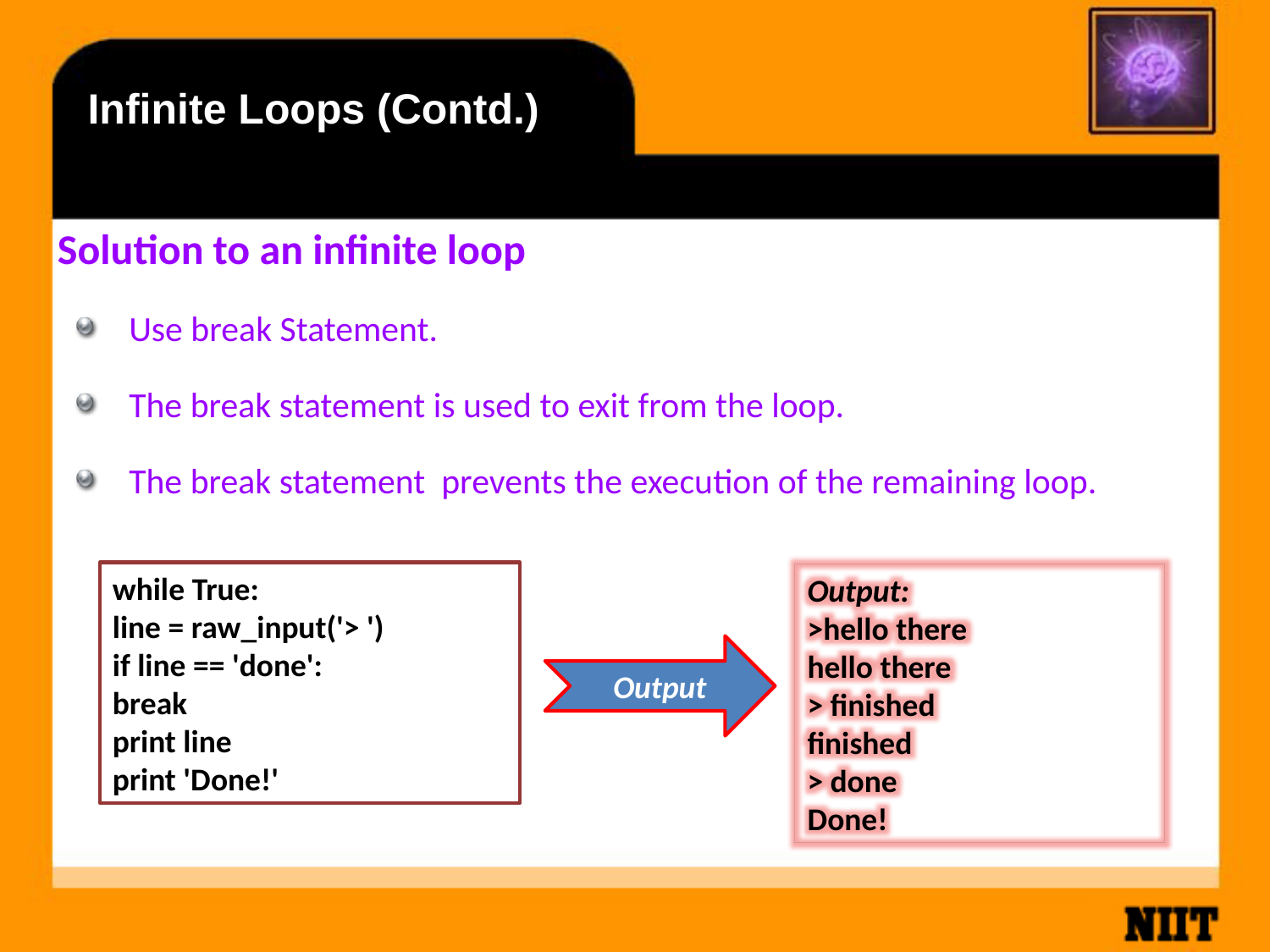

# Infinite Loops (Contd.)

Solution to an infinite loop

Use break Statement.

The break statement is used to exit from the loop.

The break statement  prevents the execution of the remaining loop.

while True:
line = raw_input('> ')
if line == 'done':
break
print line
print 'Done!'
Output:
>hello there
hello there
> finished
finished
> done
Done!
Output